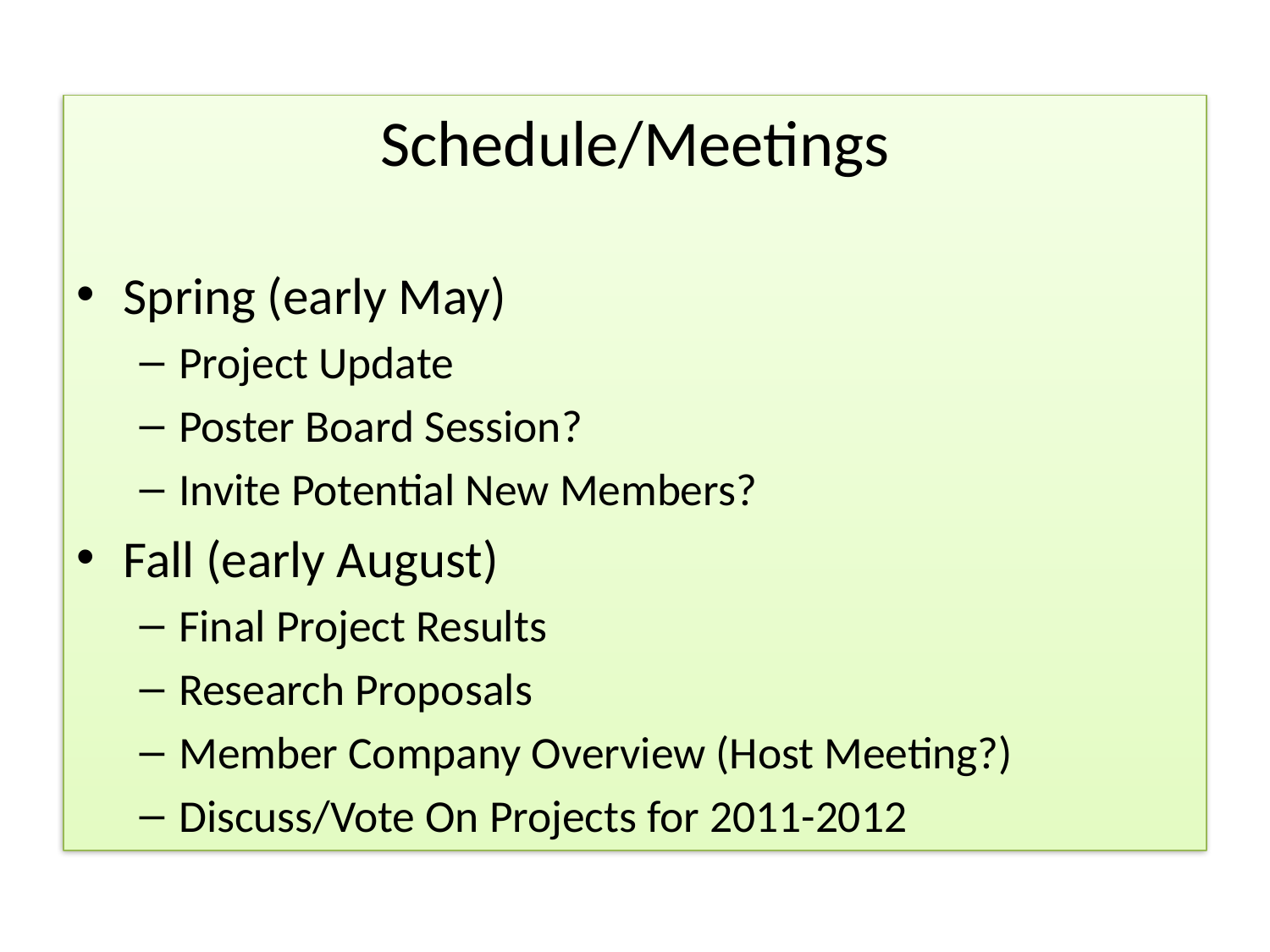

Schedule/Meetings

Spring (early May)
Project Update
Poster Board Session?
Invite Potential New Members?
Fall (early August)
Final Project Results
Research Proposals
Member Company Overview (Host Meeting?)
Discuss/Vote On Projects for 2011-2012